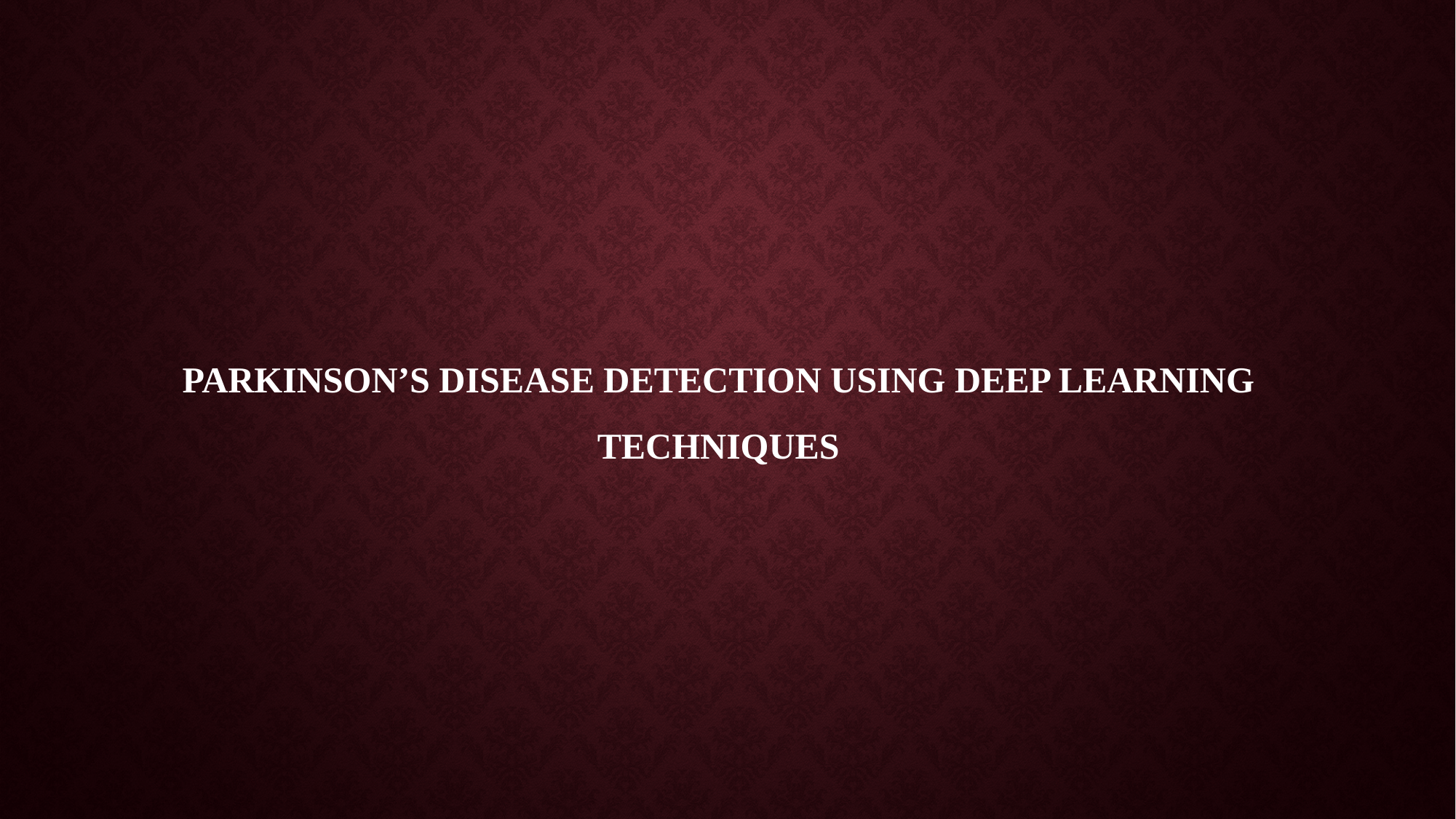

PARKINSON’S DISEASE DETECTION USING DEEP LEARNING TECHNIQUES